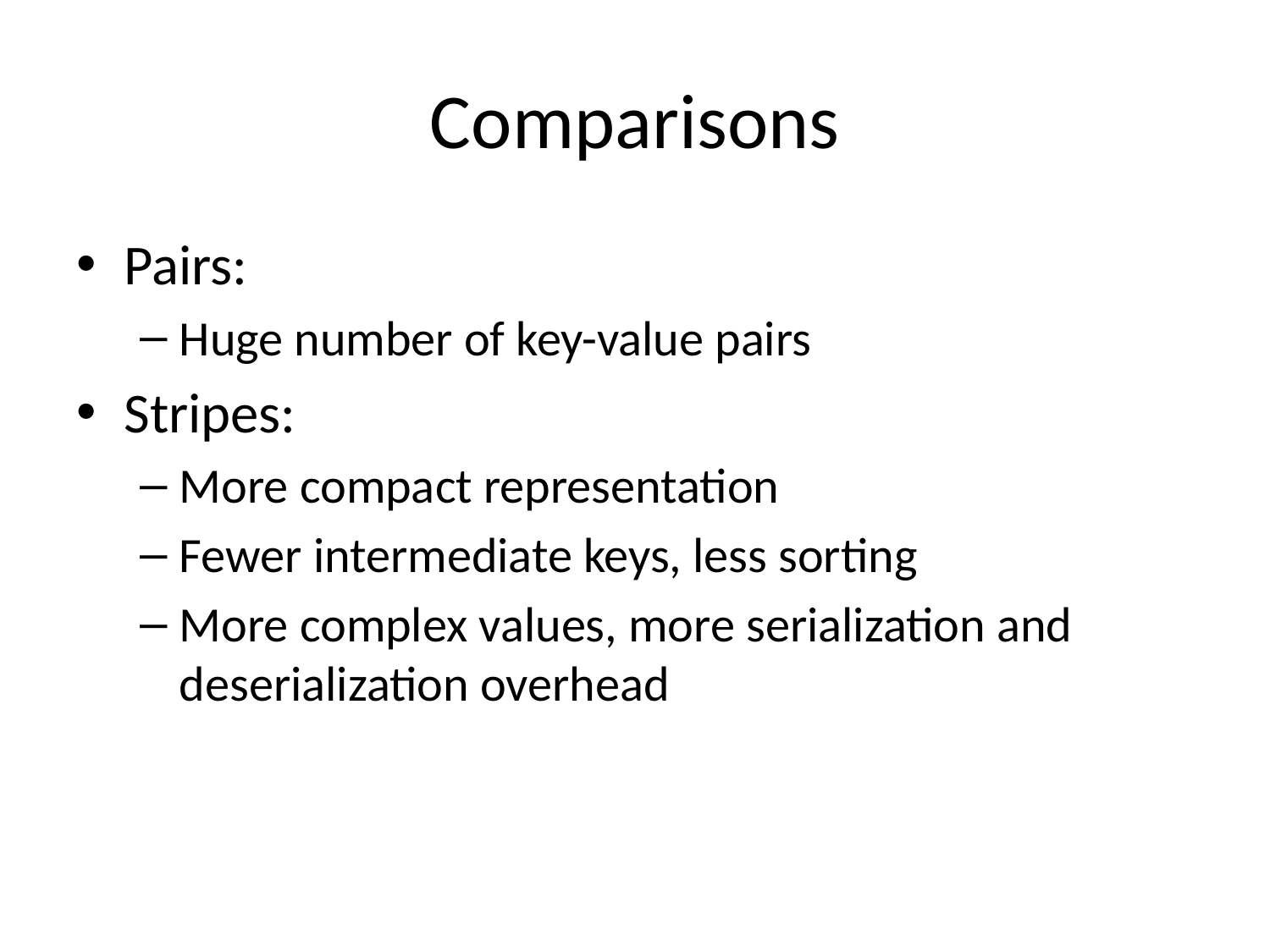

# Comparisons
Pairs:
Huge number of key-value pairs
Stripes:
More compact representation
Fewer intermediate keys, less sorting
More complex values, more serialization and deserialization overhead